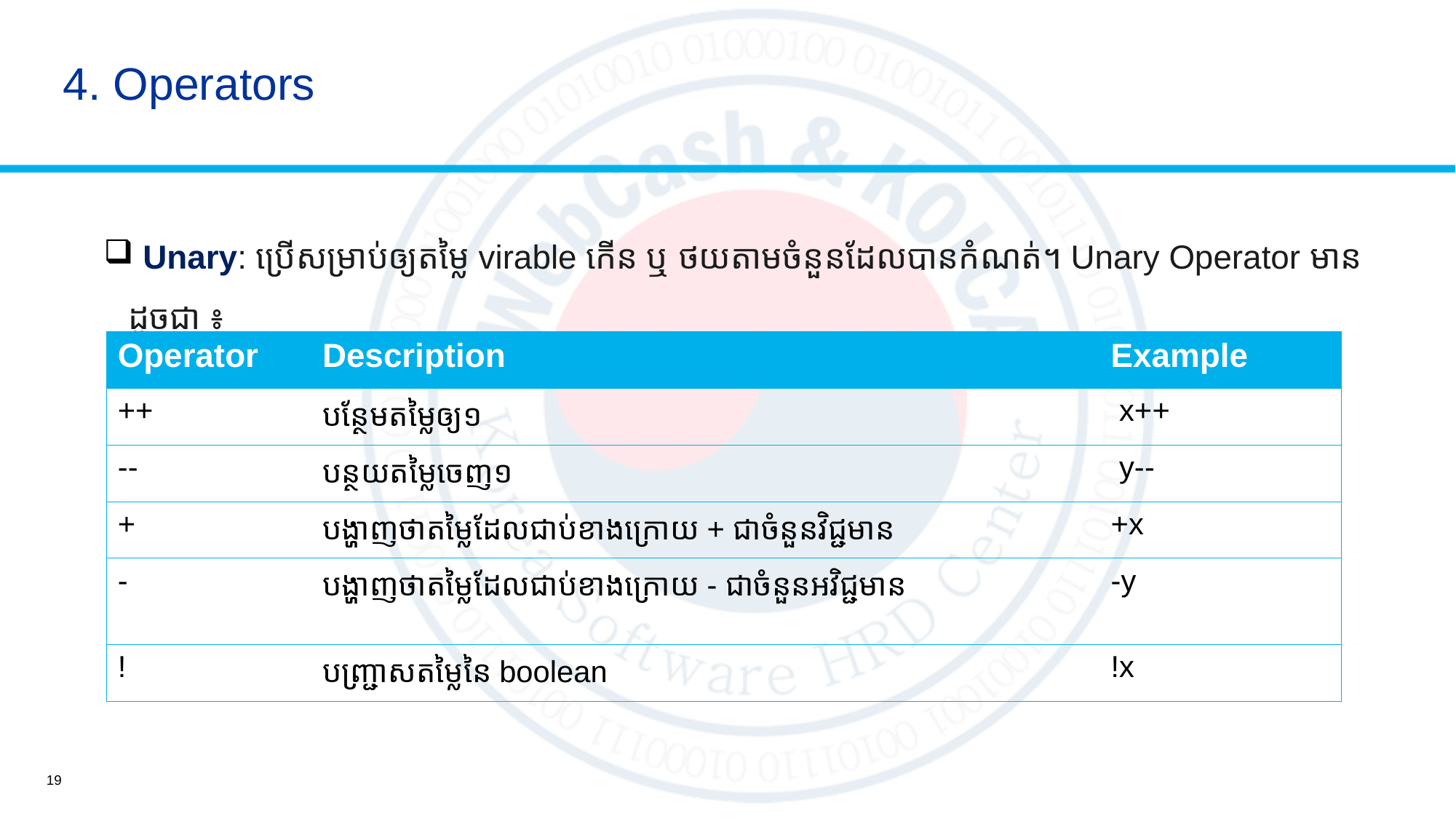

# 4. Operators
 Unary: ប្រើ​សម្រាប់​ឲ្យ​តម្លៃ virable កើន ឬ ថយ​តាម​ចំនួន​ដែល​បាន​កំណត់។ Unary Operator មានដូចជា ៖

| Operator | Description | Example |
| --- | --- | --- |
| ++ | បន្ថែម​តម្លៃ​ឲ្យ១ | x++ |
| -- | បន្ថយ​តម្លៃ​ចេញ១ | y-- |
| + | បង្ហាញ​ថា​តម្លៃ​ដែល​ជាប់​ខាង​ក្រោយ + ជា​ចំនួន​វិជ្ជមាន | +x |
| - | បង្ហាញ​ថា​តម្លៃ​ដែល​ជាប់​ខាង​ក្រោយ - ជា​ចំនួន​អវិជ្ជមាន | -y |
| ! | បញ្រ្ជាស​តម្លៃ​នៃ boolean | !x |
19